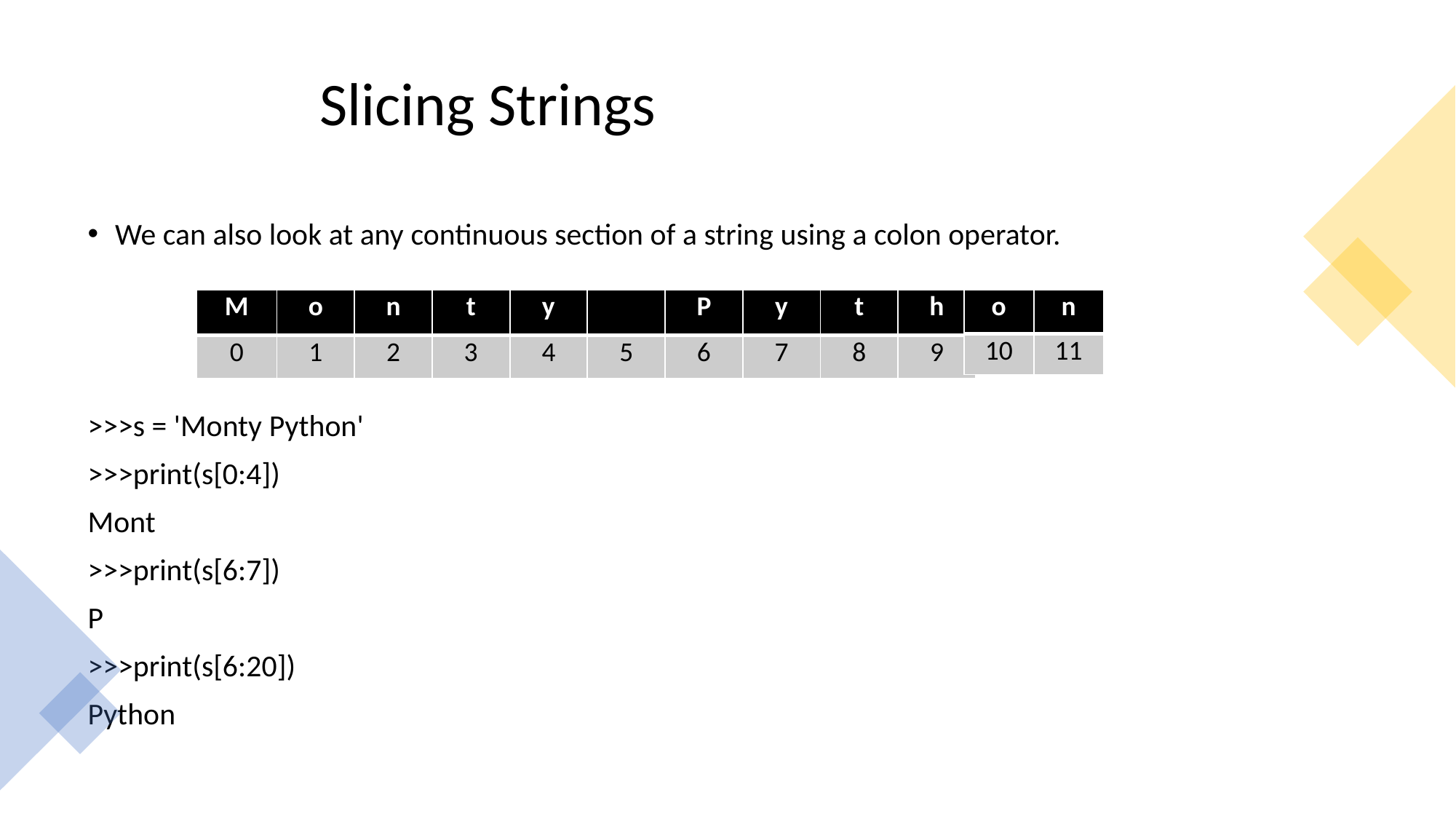

# Slicing Strings

We can also look at any continuous section of a string using a colon operator.

>>>s = 'Monty Python'
>>>print(s[0:4])
Mont
>>>print(s[6:7])
P
>>>print(s[6:20])
Python

| M | o | n | t | y |  | P | y | t | h |
| --- | --- | --- | --- | --- | --- | --- | --- | --- | --- |
| 0 | 1 | 2 | 3 | 4 | 5 | 6 | 7 | 8 | 9 |
| o | n |
| --- | --- |
| 10 | 11 |